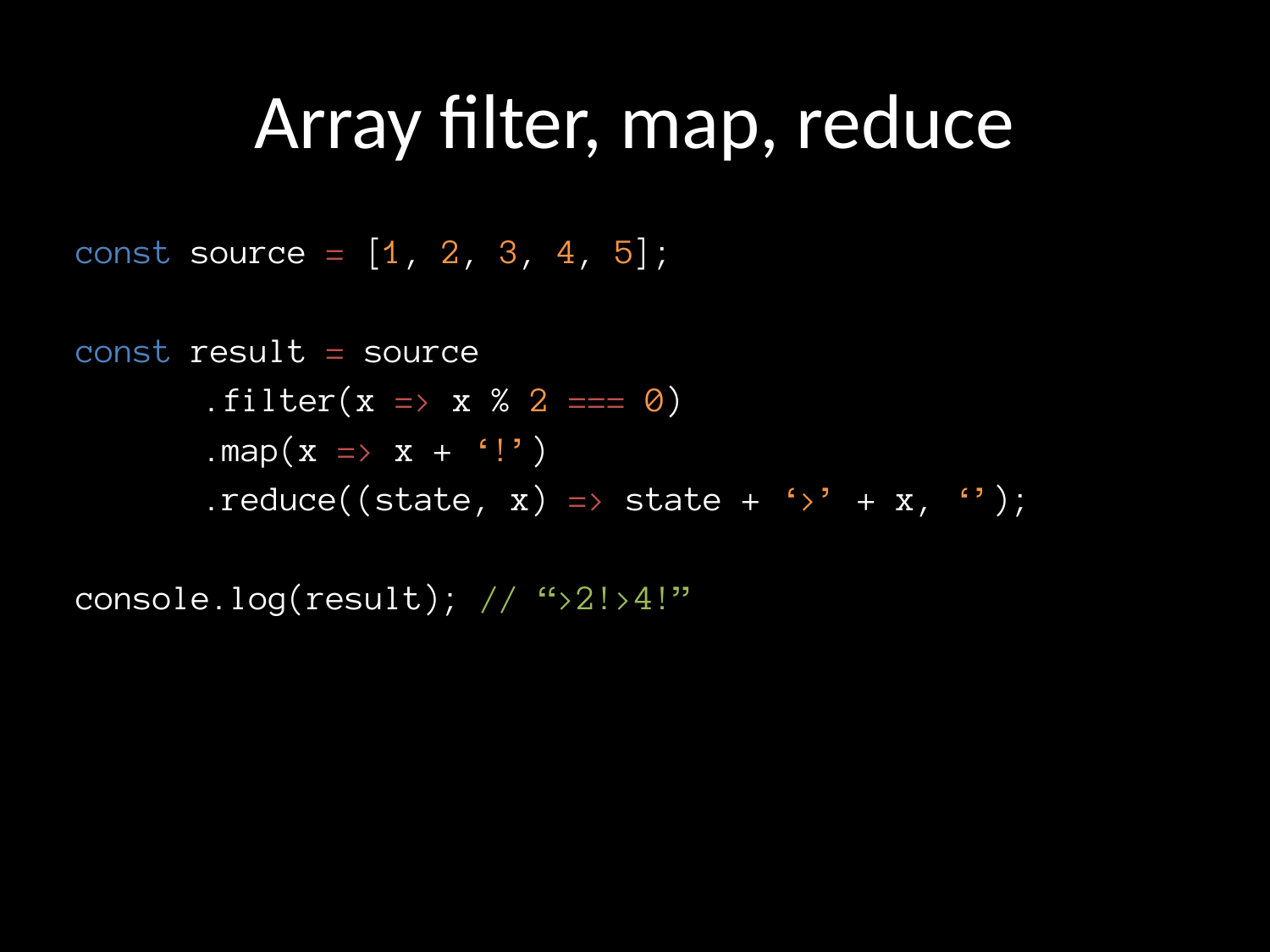

# Array filter, map, reduce
const source = [1, 2, 3, 4, 5];

const result = source
	.filter(x => x % 2 === 0)
	.map(x => x + ‘!’)
	.reduce((state, x) => state + ‘>’ + x, ‘’);

console.log(result); // “>2!>4!”